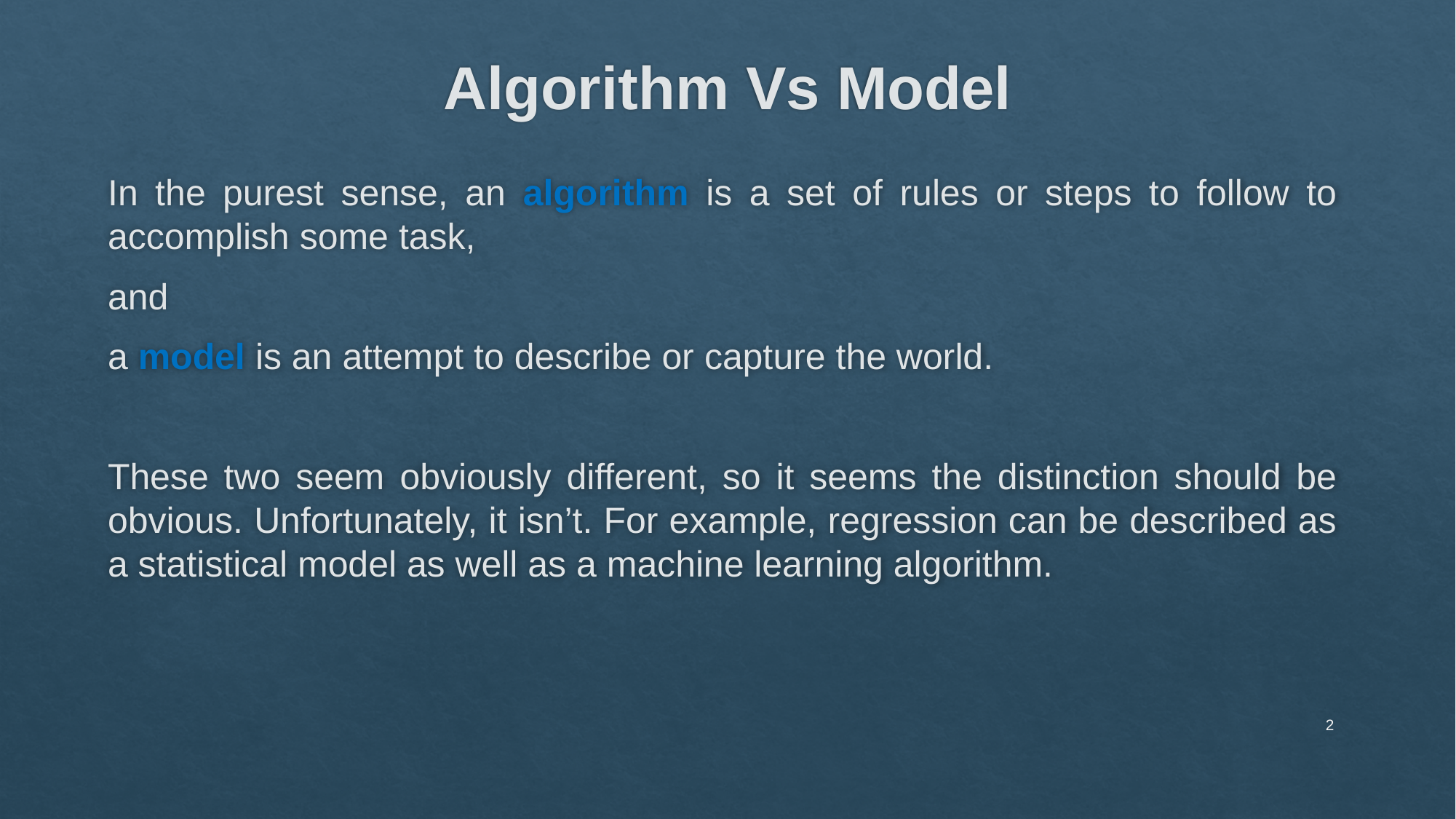

# Algorithm Vs Model
In the purest sense, an algorithm is a set of rules or steps to follow to accomplish some task,
and
a model is an attempt to describe or capture the world.

These two seem obviously different, so it seems the distinction should be obvious. Unfortunately, it isn’t. For example, regression can be described as a statistical model as well as a machine learning algorithm.

2